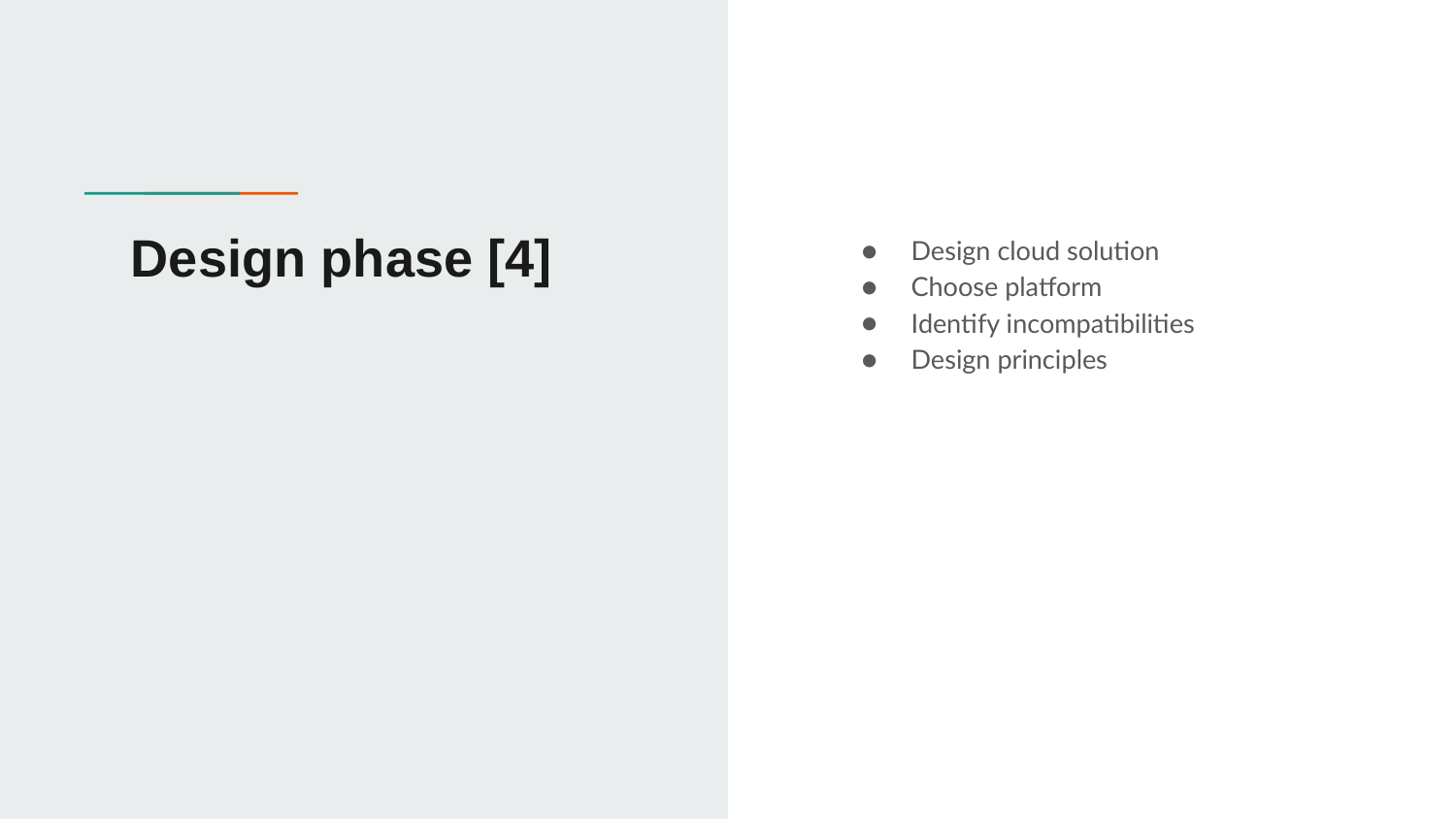

# Design phase [4]
Design cloud solution
Choose platform
Identify incompatibilities
Design principles